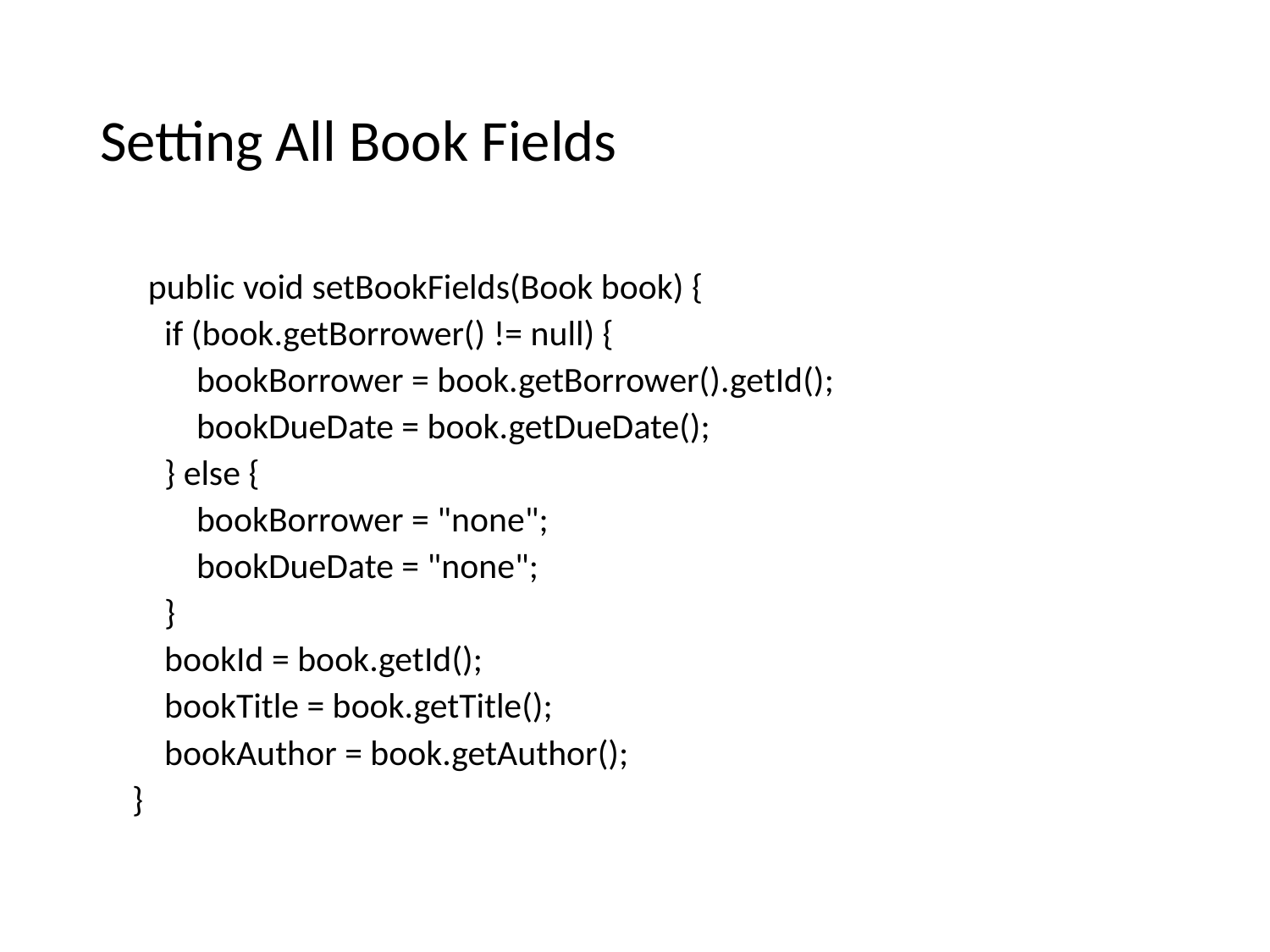

# Setting All Book Fields
      public void setBookFields(Book book) {
        if (book.getBorrower() != null) {
            bookBorrower = book.getBorrower().getId();
            bookDueDate = book.getDueDate();
        } else {
            bookBorrower = "none";
            bookDueDate = "none";
        }
        bookId = book.getId();
        bookTitle = book.getTitle();
        bookAuthor = book.getAuthor();
    }